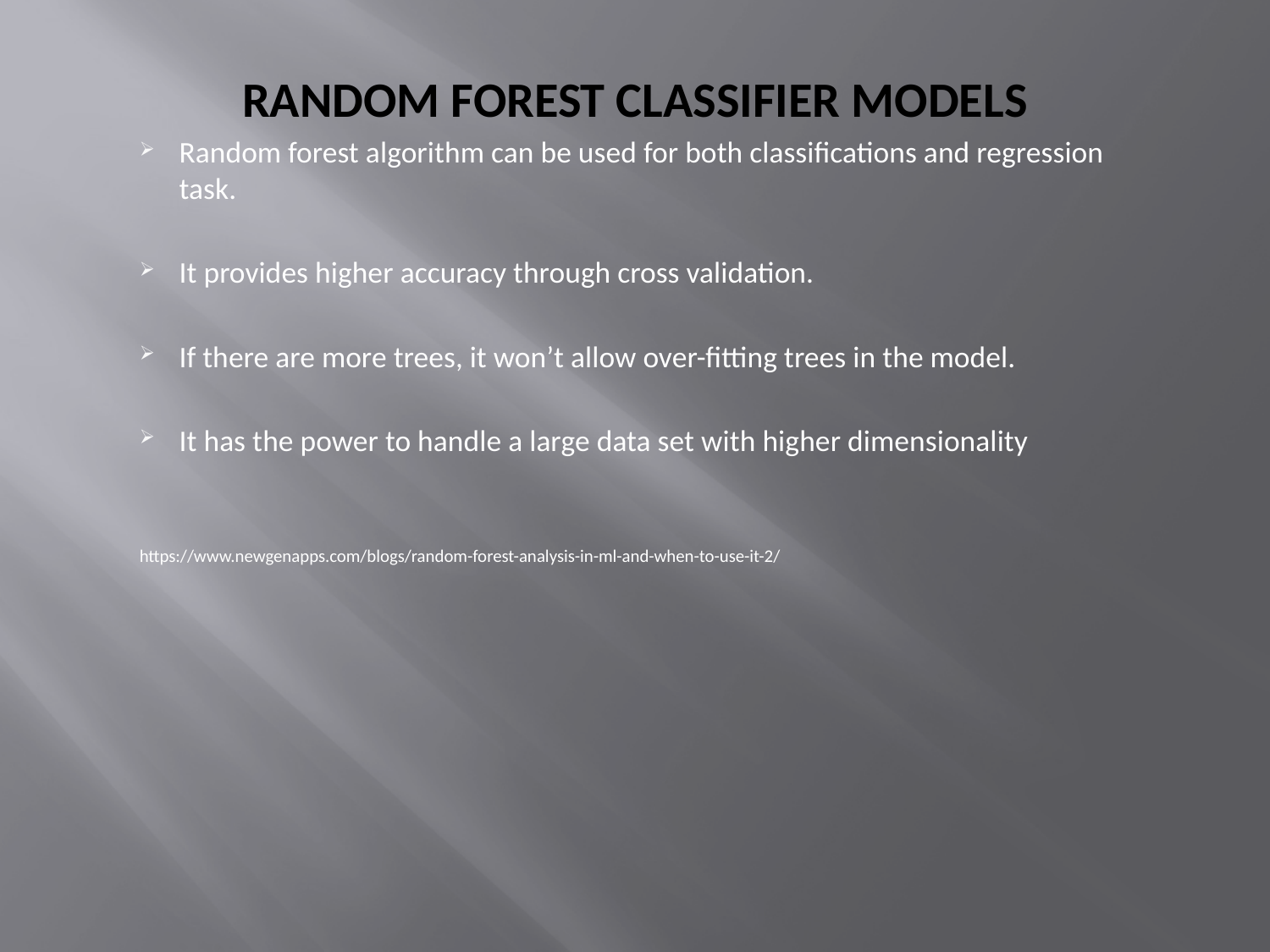

# Random forest classifier models
Random forest algorithm can be used for both classifications and regression task.

It provides higher accuracy through cross validation.

If there are more trees, it won’t allow over-fitting trees in the model.

It has the power to handle a large data set with higher dimensionality

https://www.newgenapps.com/blogs/random-forest-analysis-in-ml-and-when-to-use-it-2/